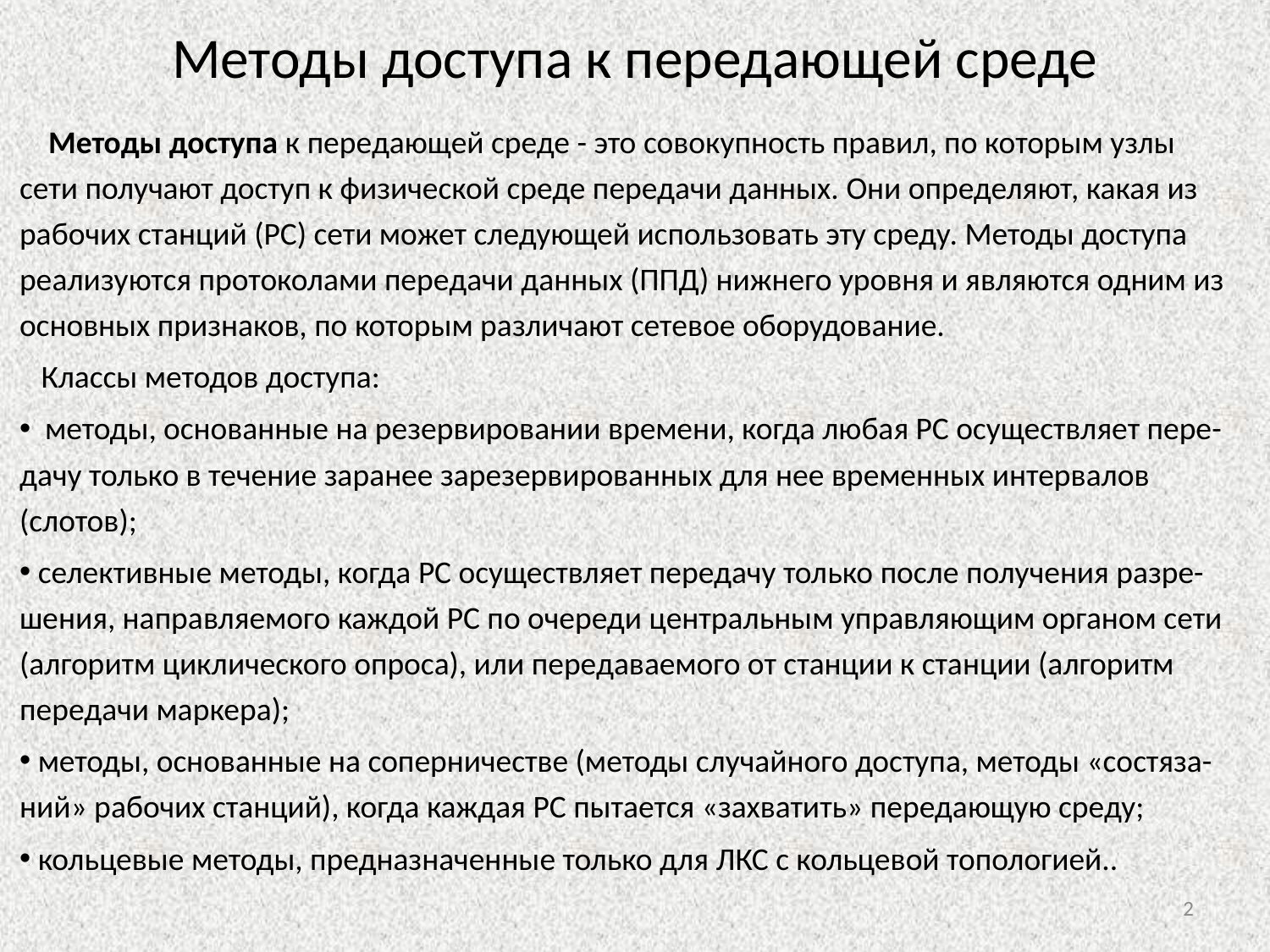

# Методы доступа к передающей среде
    Методы доступа к передающей среде - это совокупность правил, по которым узлы сети получают доступ к физической среде передачи данных. Они определяют, какая из рабочих станций (РС) сети может следующей использовать эту среду. Методы доступа реализуются протоколами передачи данных (ППД) нижнего уровня и являются одним из основных признаков, по которым различают сетевое оборудование.
   Классы методов доступа:
  методы, основанные на резервировании времени, когда любая РС осуществляет пере-дачу только в течение заранее зарезервированных для нее временных интервалов (слотов);
 селективные методы, когда РС осуществляет передачу только после получения разре-шения, направляемого каждой РС по очереди центральным управляющим органом сети (алгоритм циклического опроса), или передаваемого от станции к станции (алгоритм передачи маркера);
 методы, основанные на соперничестве (методы случайного доступа, методы «состяза-ний» рабочих станций), когда каждая РС пытается «захватить» передающую среду;
 кольцевые методы, предназначенные только для ЛКС с кольцевой топологией..
2